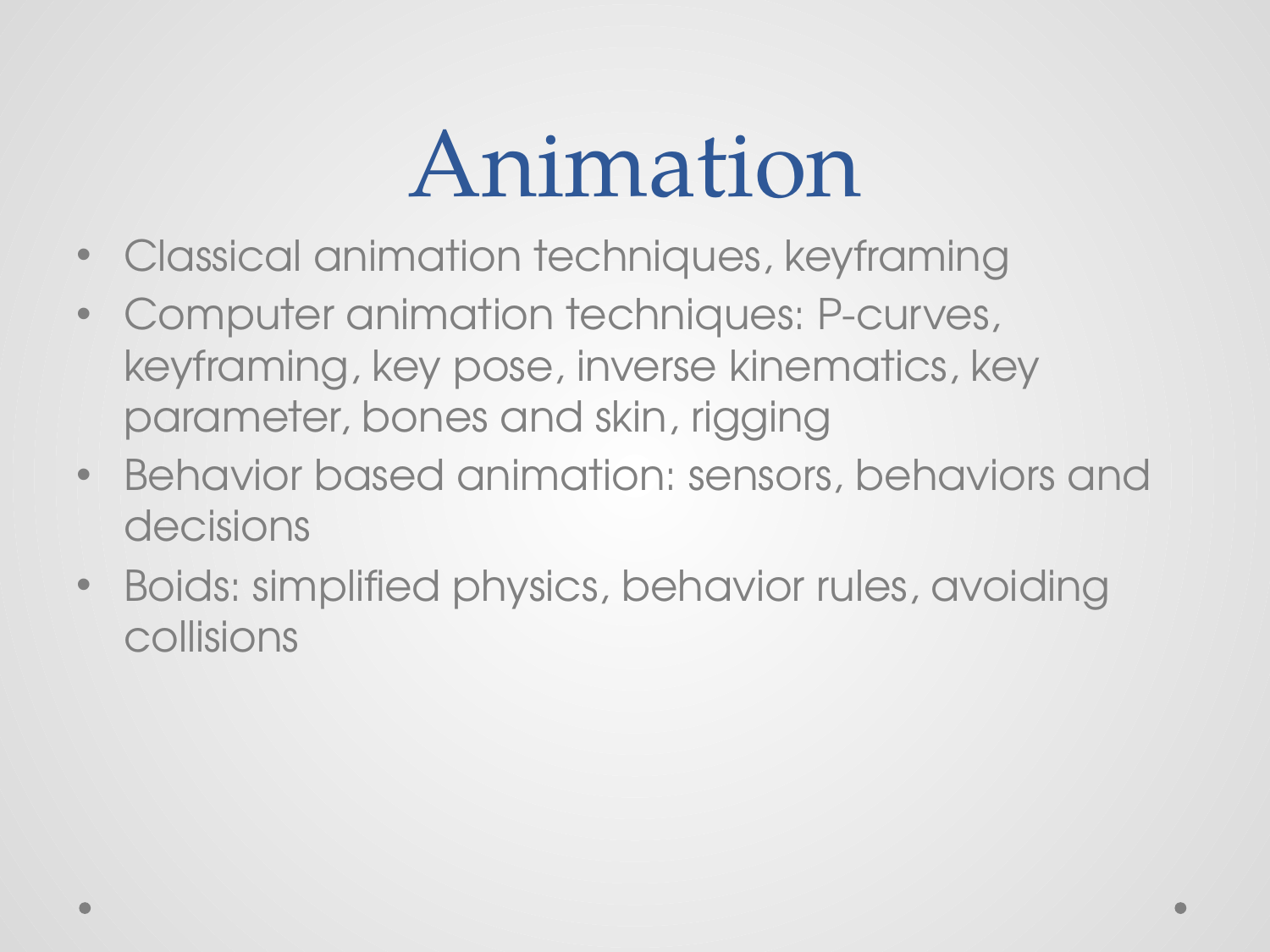

# Animation
Classical animation techniques, keyframing
Computer animation techniques: P-curves,  keyframing, key pose, inverse kinematics, key parameter, bones and skin, rigging
Behavior based animation: sensors, behaviors and decisions
Boids: simplified physics, behavior rules, avoiding collisions